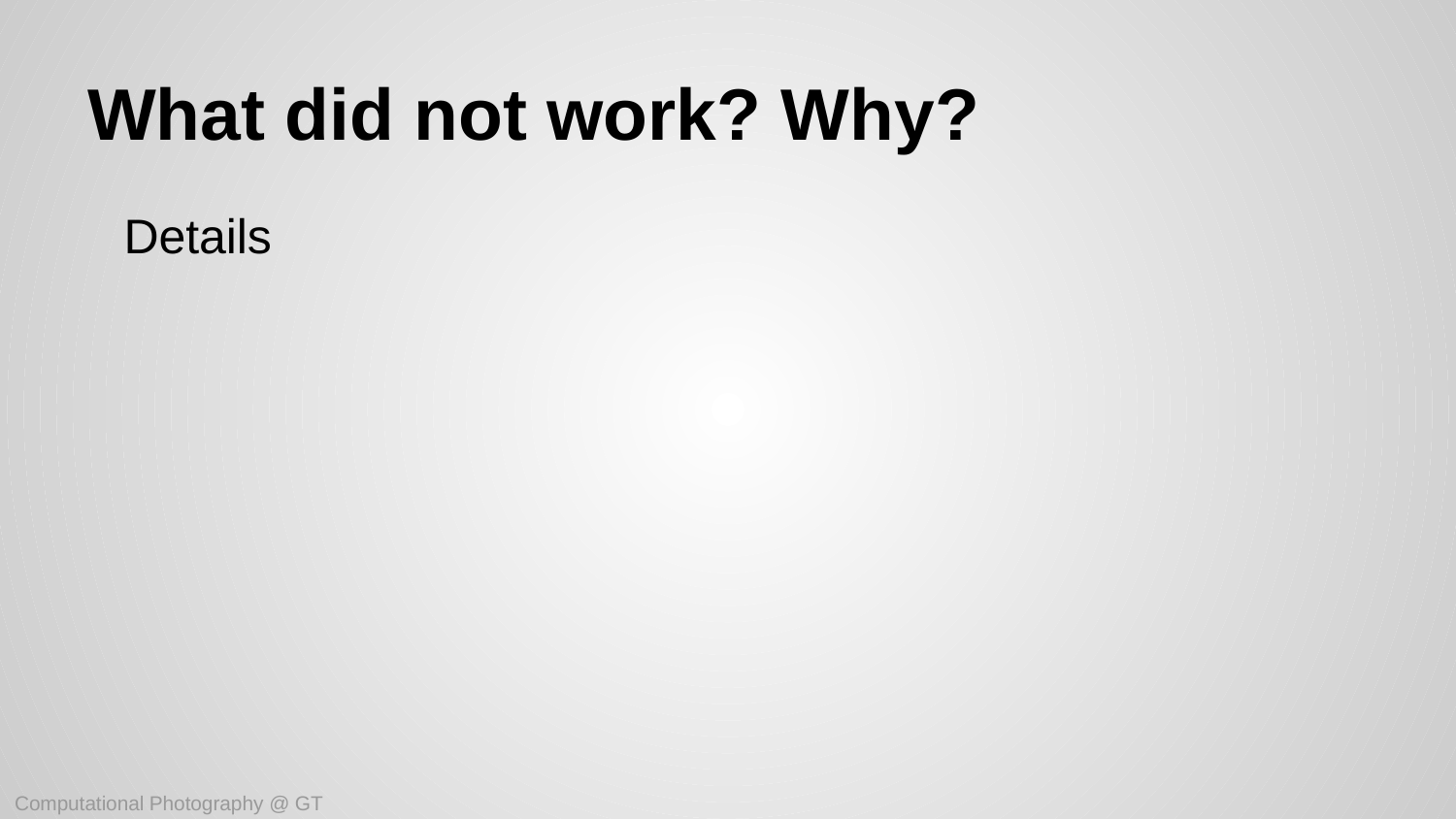

# What did not work? Why?
Details
Computational Photography @ GT